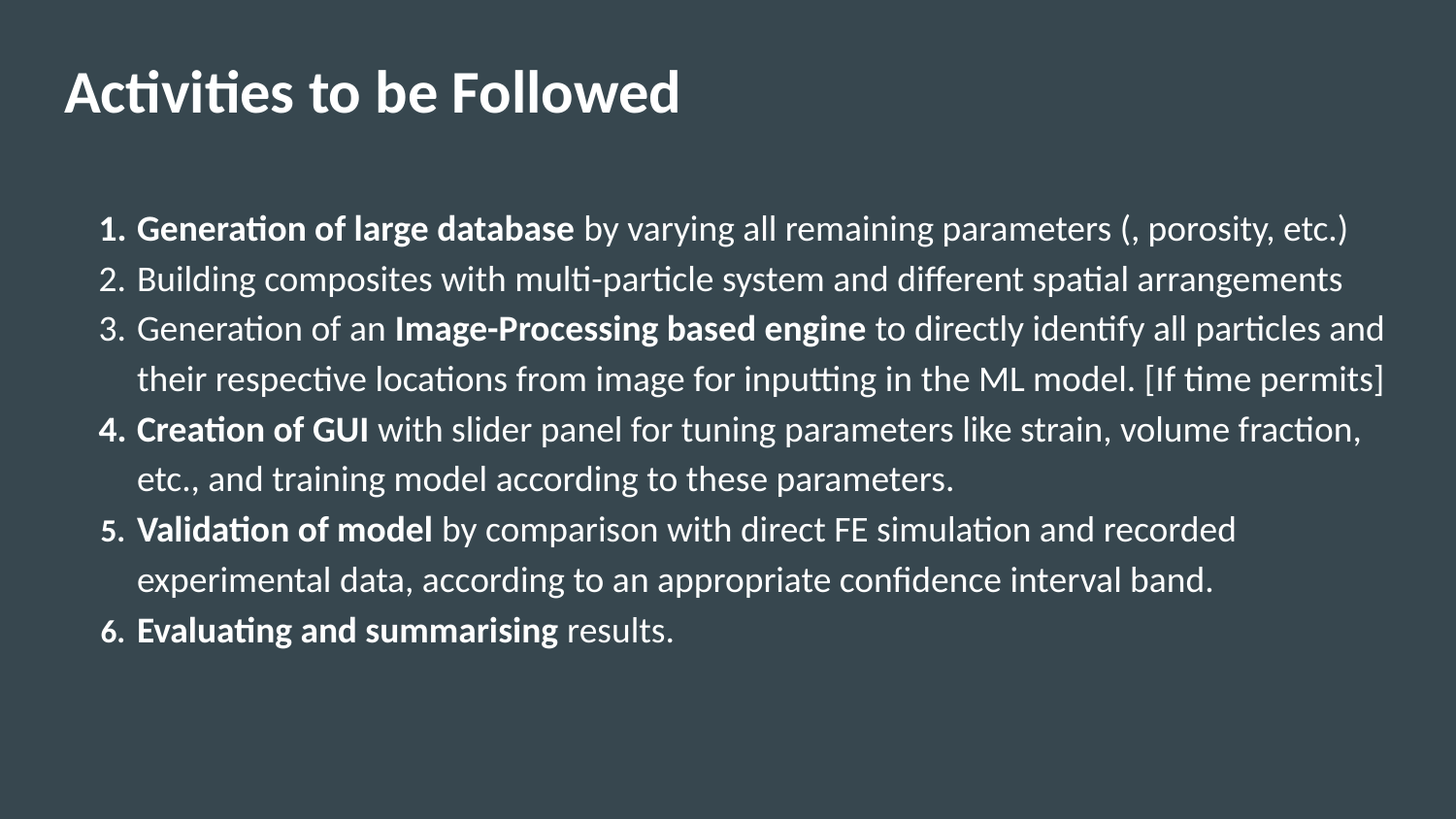

# Activities to be Followed
Generation of large database by varying all remaining parameters (, porosity, etc.)
Building composites with multi-particle system and different spatial arrangements
Generation of an Image-Processing based engine to directly identify all particles and their respective locations from image for inputting in the ML model. [If time permits]
Creation of GUI with slider panel for tuning parameters like strain, volume fraction, etc., and training model according to these parameters.
Validation of model by comparison with direct FE simulation and recorded experimental data, according to an appropriate confidence interval band.
Evaluating and summarising results.